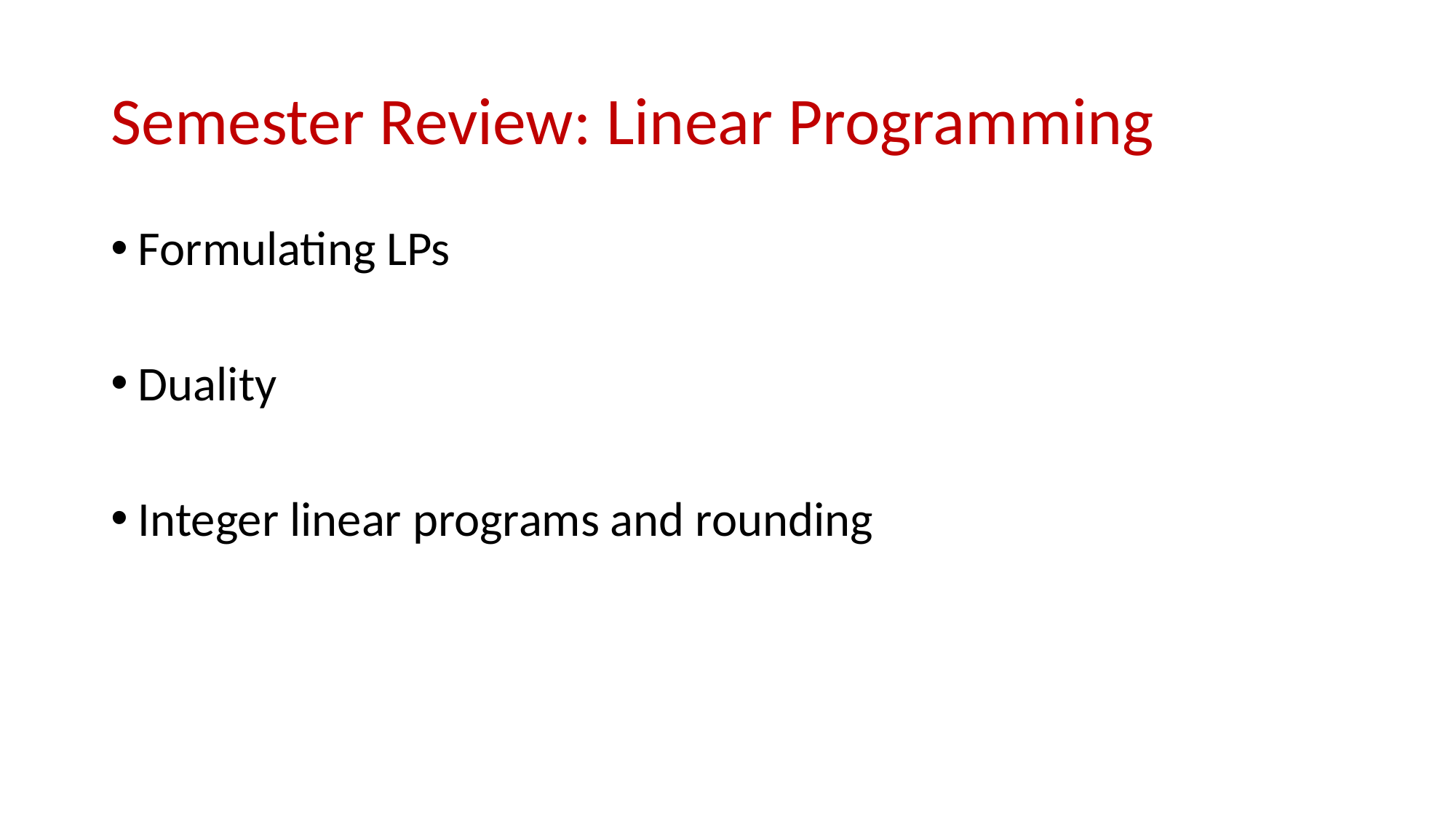

# Semester Review: Linear Programming
Formulating LPs

Duality

Integer linear programs and rounding